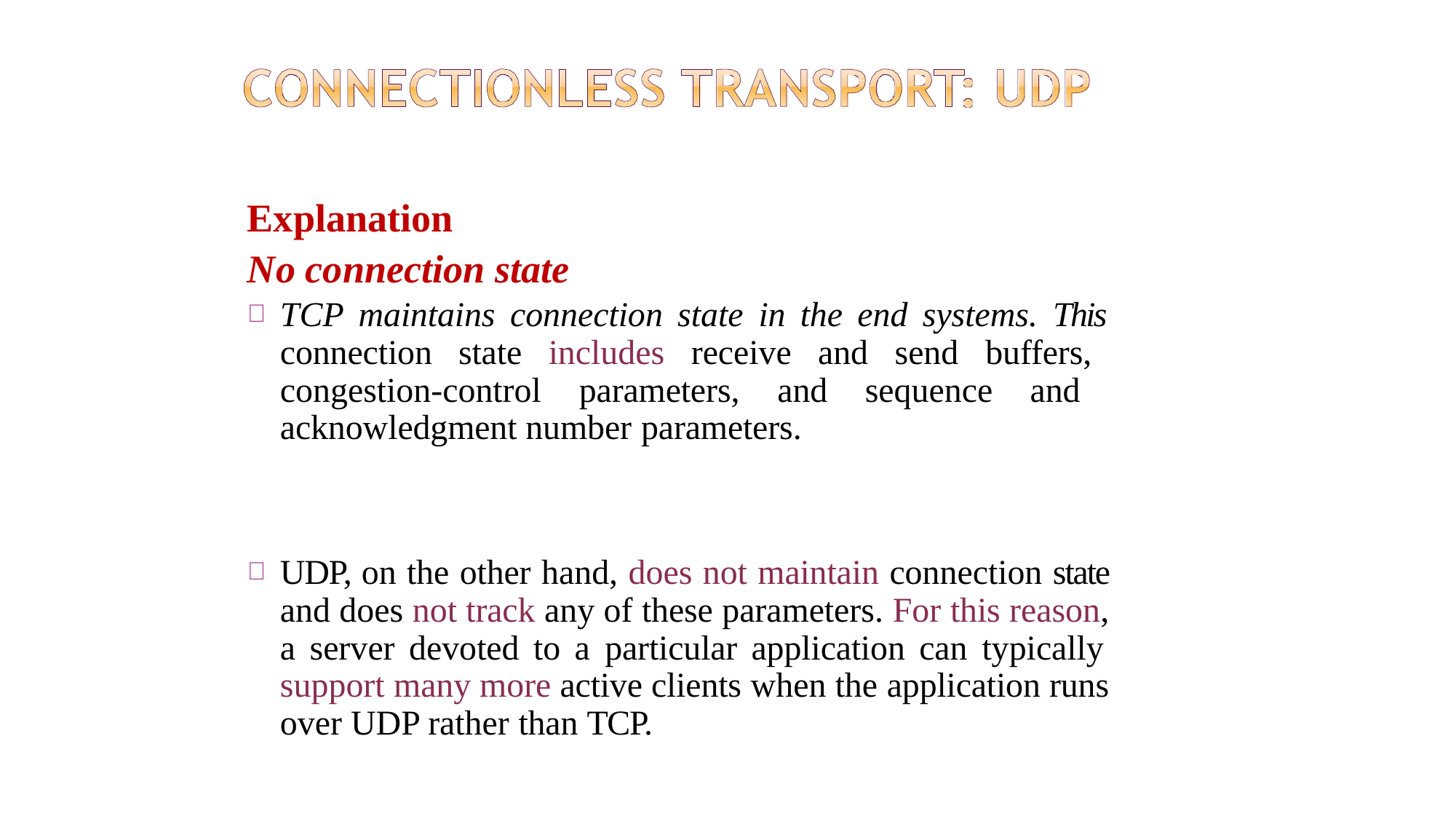

# Explanation
No connection state
TCP maintains connection state in the end systems. This  connection state includes receive and send buffers,  congestion-control parameters, and sequence and  acknowledgment number parameters.

UDP, on the other hand, does not maintain connection state  and does not track any of these parameters. For this reason,  a server devoted to a particular application can typically  support many more active clients when the application runs  over UDP rather than TCP.